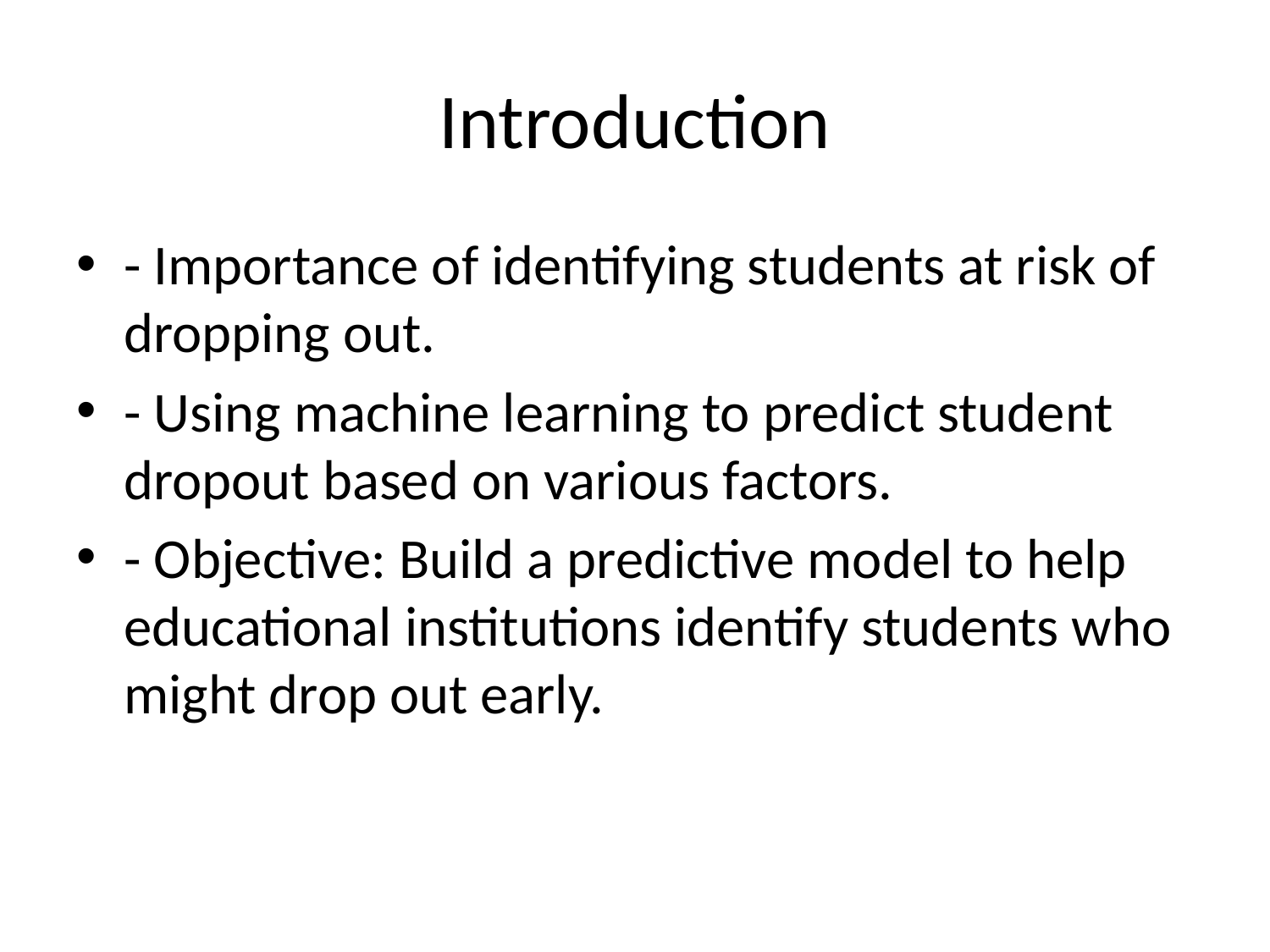

# Introduction
- Importance of identifying students at risk of dropping out.
- Using machine learning to predict student dropout based on various factors.
- Objective: Build a predictive model to help educational institutions identify students who might drop out early.